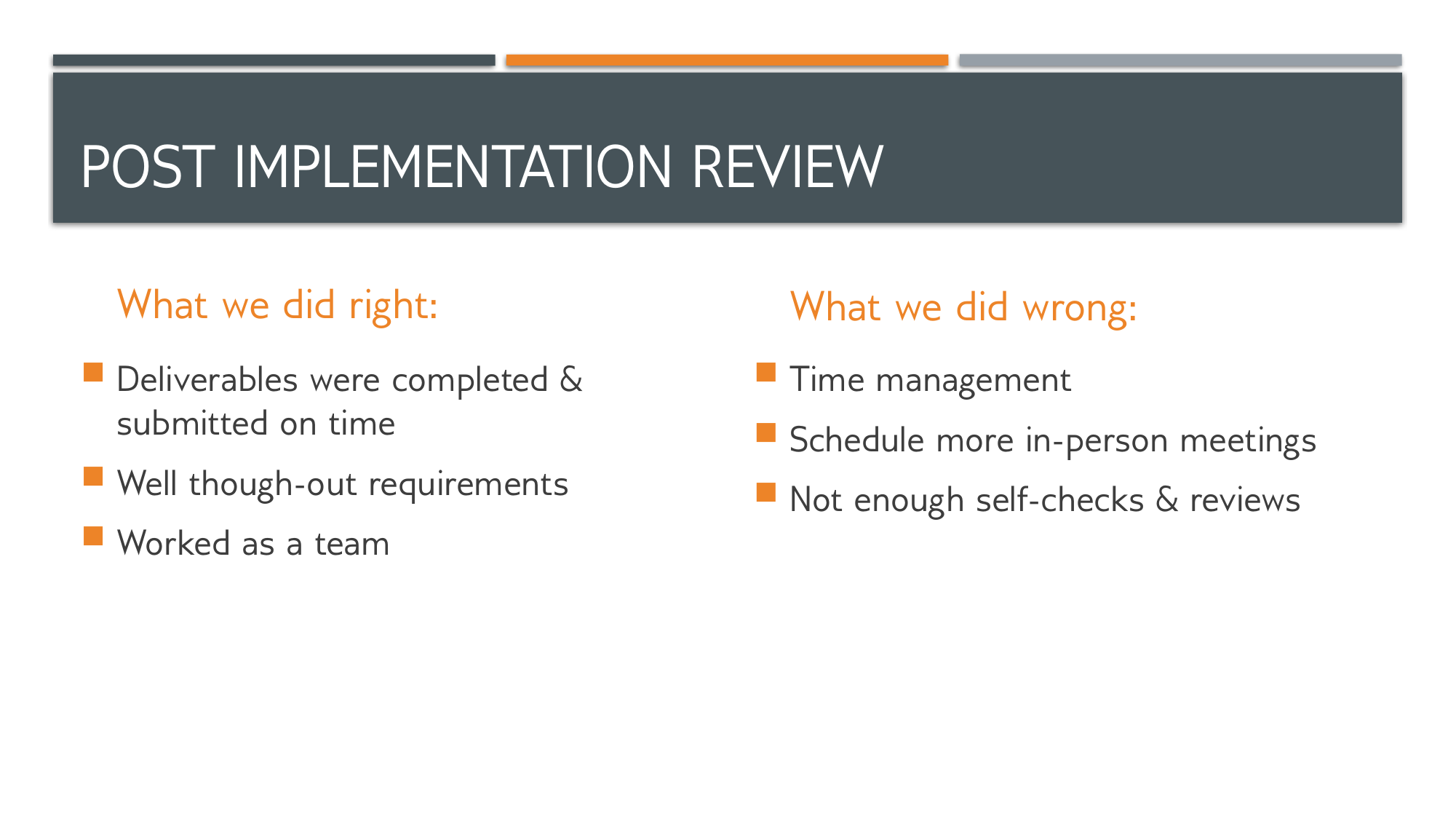

# Post implementation review
What we did right:
What we did wrong:
Deliverables were completed & submitted on time
Well though-out requirements
Worked as a team
Time management
Schedule more in-person meetings
Not enough self-checks & reviews